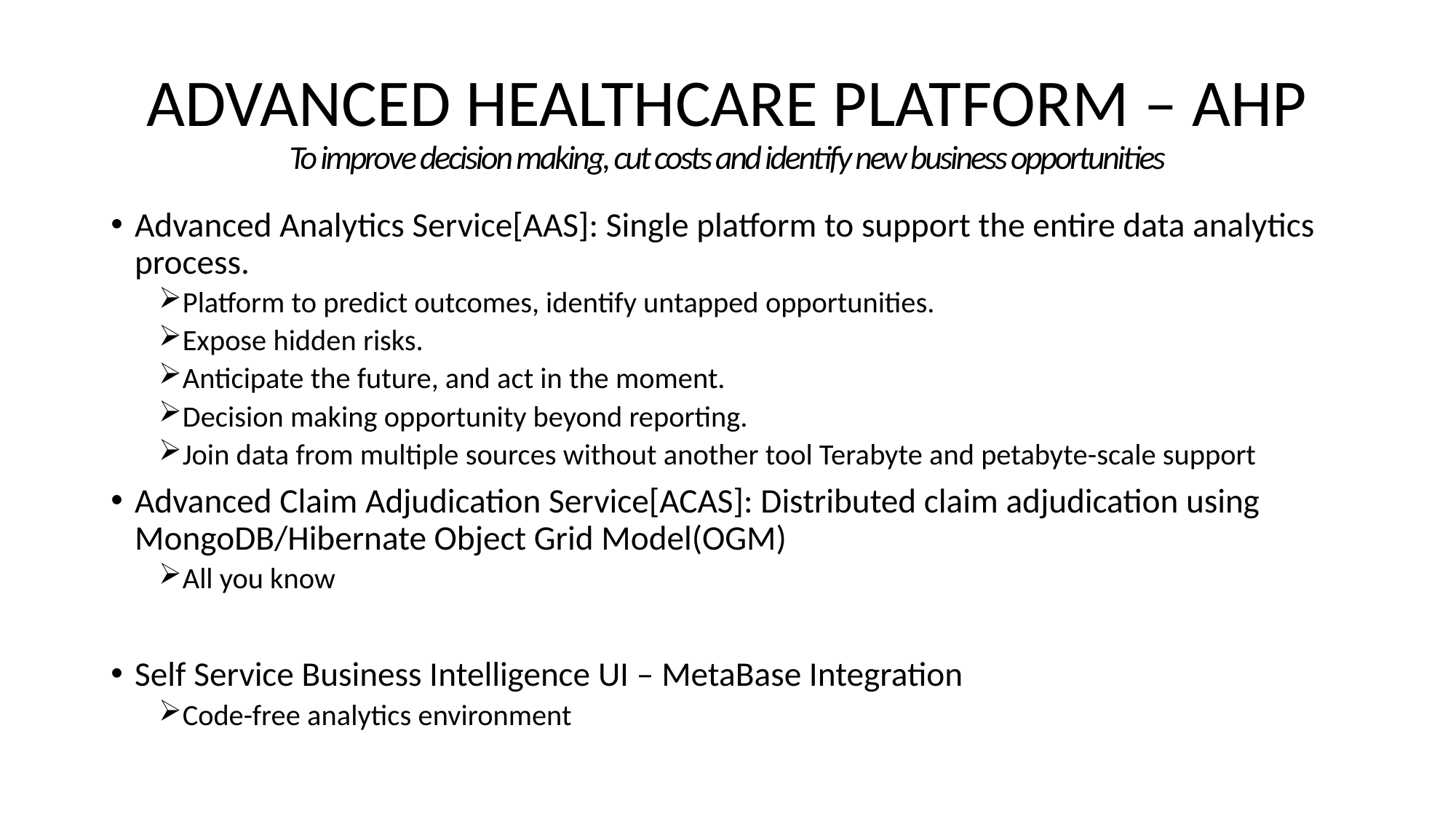

# ADVANCED HEALTHCARE PLATFORM – AHP To improve decision making, cut costs and identify new business opportunities
Advanced Analytics Service[AAS]: Single platform to support the entire data analytics process.
Platform to predict outcomes, identify untapped opportunities.
Expose hidden risks.
Anticipate the future, and act in the moment.
Decision making opportunity beyond reporting.
Join data from multiple sources without another tool Terabyte and petabyte-scale support
Advanced Claim Adjudication Service[ACAS]: Distributed claim adjudication using MongoDB/Hibernate Object Grid Model(OGM)
All you know

Self Service Business Intelligence UI – MetaBase Integration
Code-free analytics environment